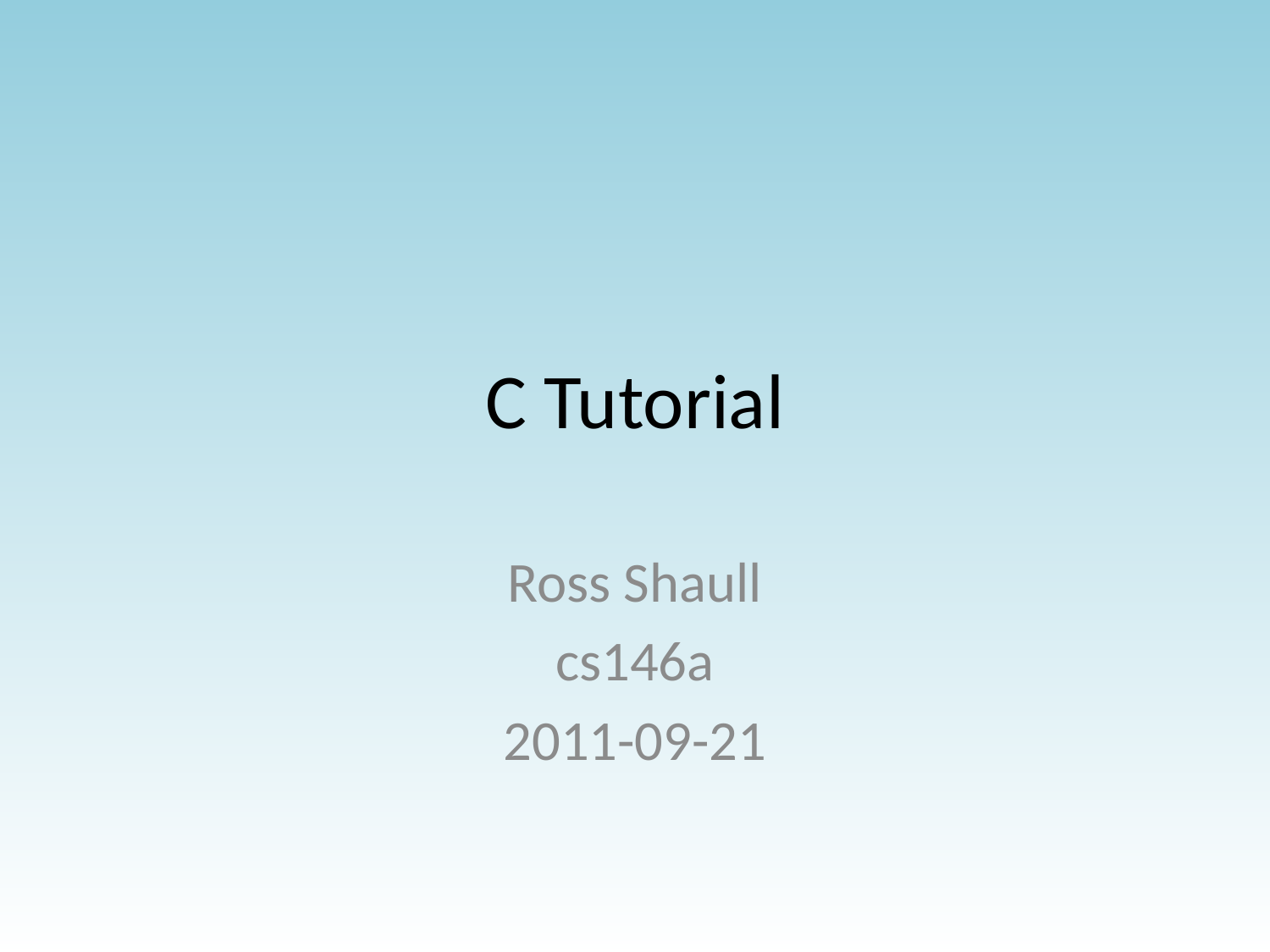

# C Tutorial
Ross Shaull
cs146a
2011-09-21